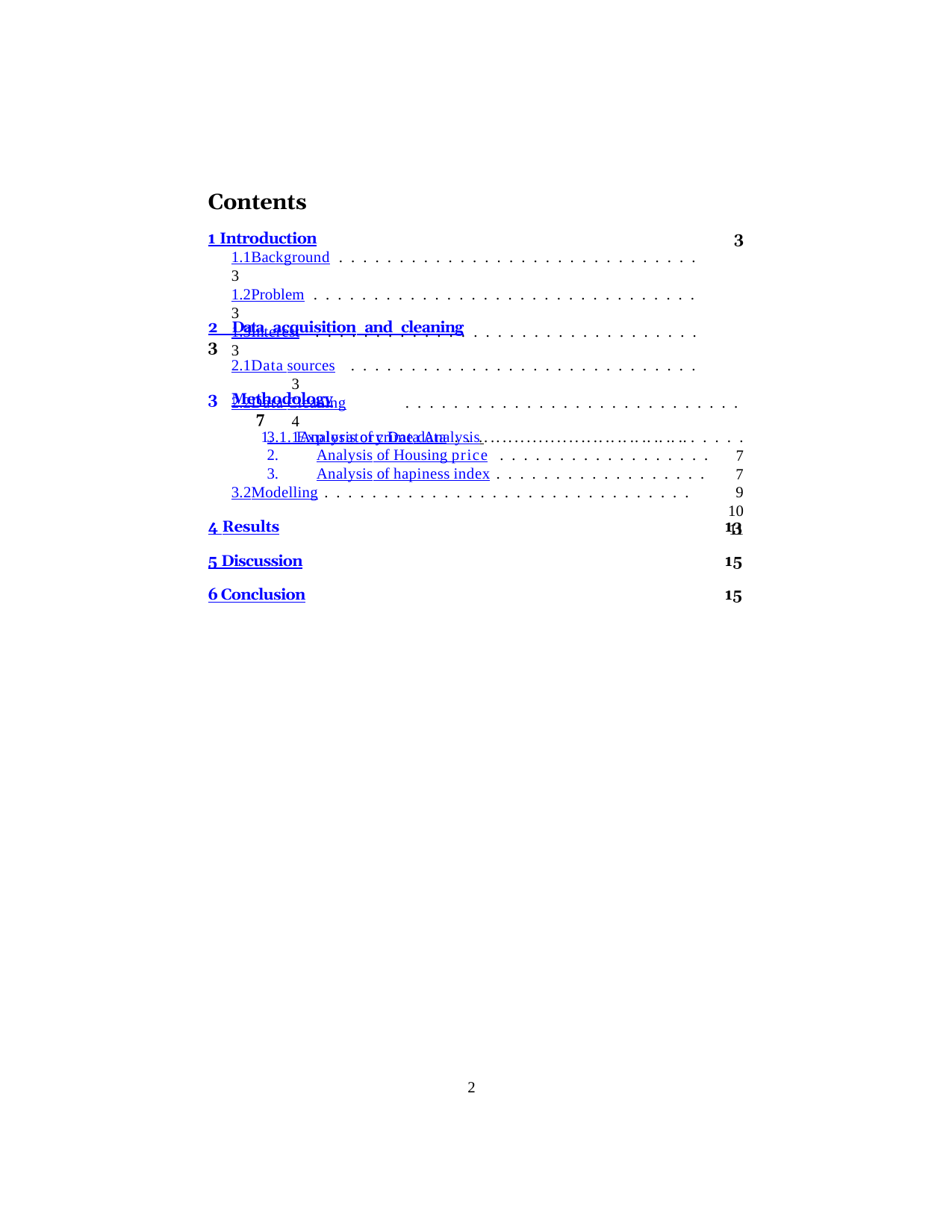

Contents
1 Introduction
3
1.1	Background  .  .  .  .  .  .  .  .  .  .  .  .  .  .  .  .  .  .  .  .  .  .  .  .  .  .  .  .  .  .	3
1.2	Problem  .  .  .  .  .  .  .  .  .  .  .  .  .  .  .  .  .  .  .  .  .  .  .  .  .  .  .  .  .  .  .  .	3
1.3	Interest    .  .  .  .  .  .  .  .  .  .  .  .  .  .  .  .  .  .  .  .  .  .  .  .  .  .  .  .  .  .  .  .	3
2    Data  acquisition  and  cleaning	3
2.1	Data sources    .  .  .  .  .  .  .  .  .  .  .  .  .  .  .  .  .  .  .  .  .  .  .  .  .  .  .  .  .	3
2.2	Data Cleaning	.  .  .  .  .  .  .  .  .  .  .  .  .  .  .  .  .  .  .  .  .  .  .  .  .  .  .  .	4
Methodology	7
Exploratory Data Analysis .  .  .  .  .  .  .  .  .  .  .  .  .  .  .  .  .  .  .  .  .  .	7
7
9
10
11
3.1.1	Analysis of crime data . . . . . . . . . . . . . . . . . . . .
Analysis of Housing price  . . . . . . . . . . . . . . . . . .
Analysis of hapiness index . . . . . . . . . . . . . . . . . .
3.2	Modelling . . . . . . . . . . . . . . . . . . . . . . . . . . . . . . .
4 Results
13
5 Discussion
15
6 Conclusion
15
2